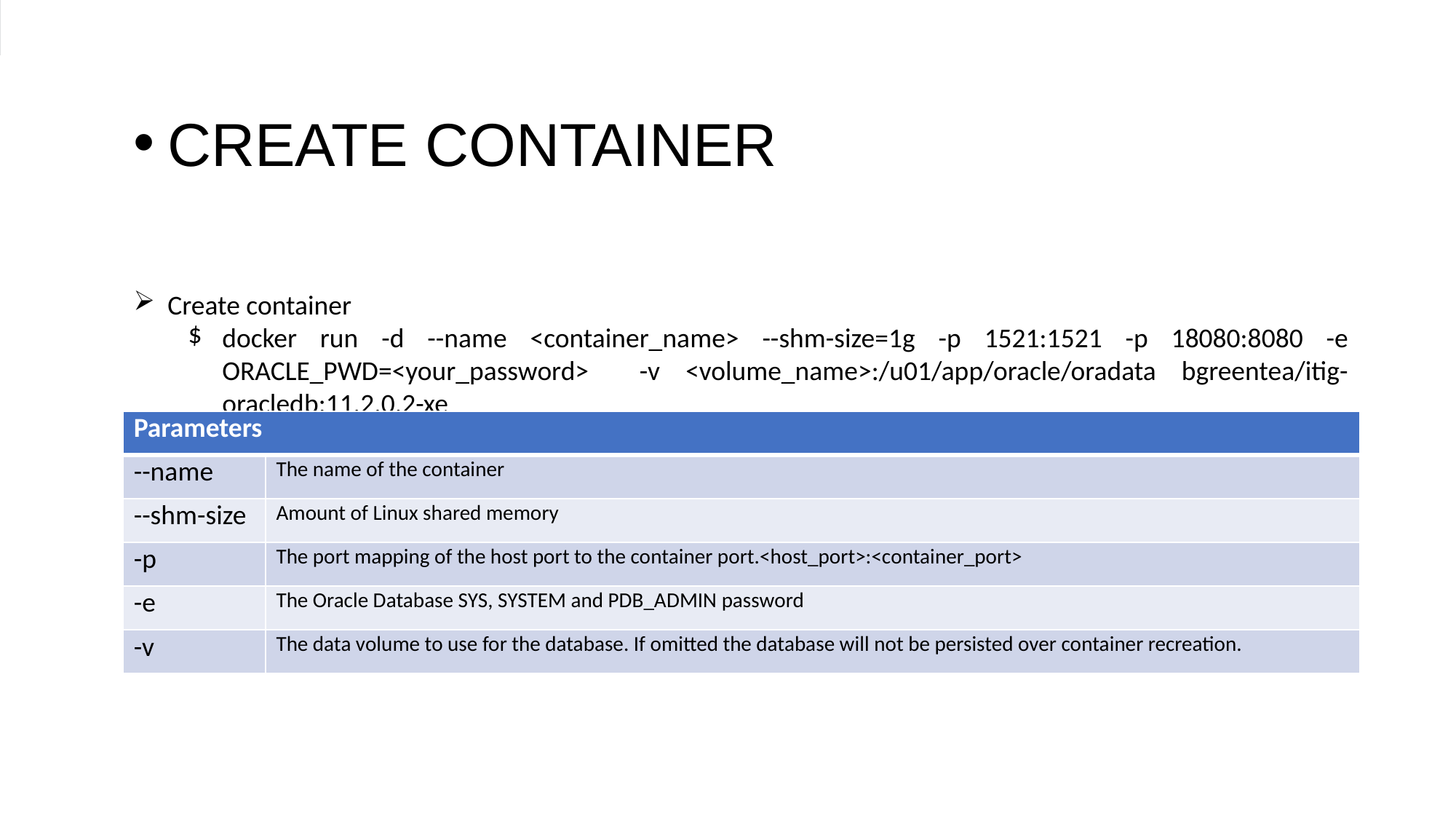

Create container
Create container
docker run -d --name <container_name> --shm-size=1g -p 1521:1521 -p 18080:8080 -e ORACLE_PWD=<your_password>  -v <volume_name>:/u01/app/oracle/oradata bgreentea/itig-oracledb:11.2.0.2-xe

| Parameters |  |
| --- | --- |
| --name | The name of the container |
| --shm-size | Amount of Linux shared memory |
| -p | The port mapping of the host port to the container port.<host\_port>:<container\_port> |
| -e | The Oracle Database SYS, SYSTEM and PDB\_ADMIN password |
| -v | The data volume to use for the database. If omitted the database will not be persisted over container recreation. |